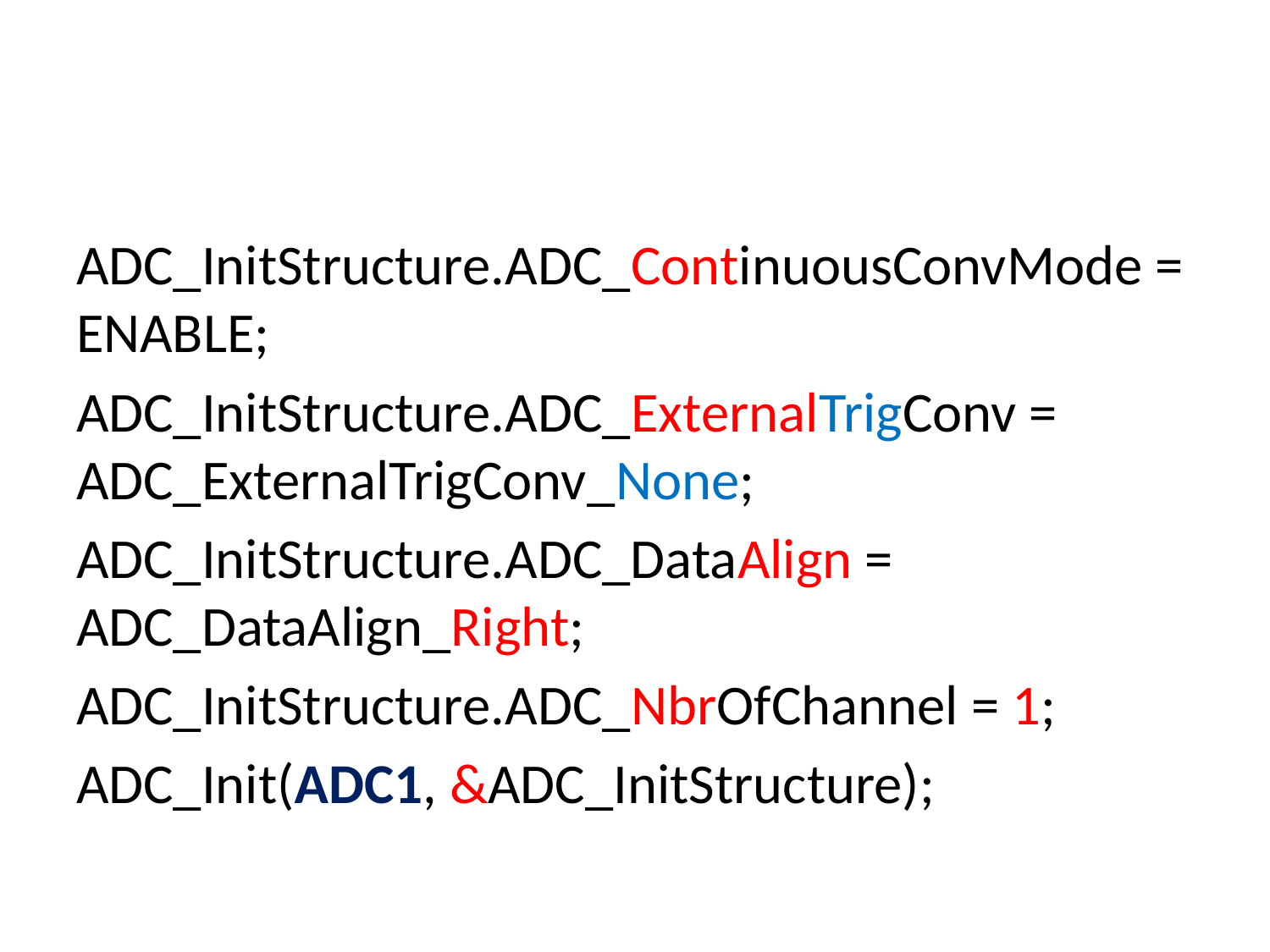

#
ADC_InitStructure.ADC_ContinuousConvMode = ENABLE;
ADC_InitStructure.ADC_ExternalTrigConv = ADC_ExternalTrigConv_None;
ADC_InitStructure.ADC_DataAlign = ADC_DataAlign_Right;
ADC_InitStructure.ADC_NbrOfChannel = 1;
ADC_Init(ADC1, &ADC_InitStructure);